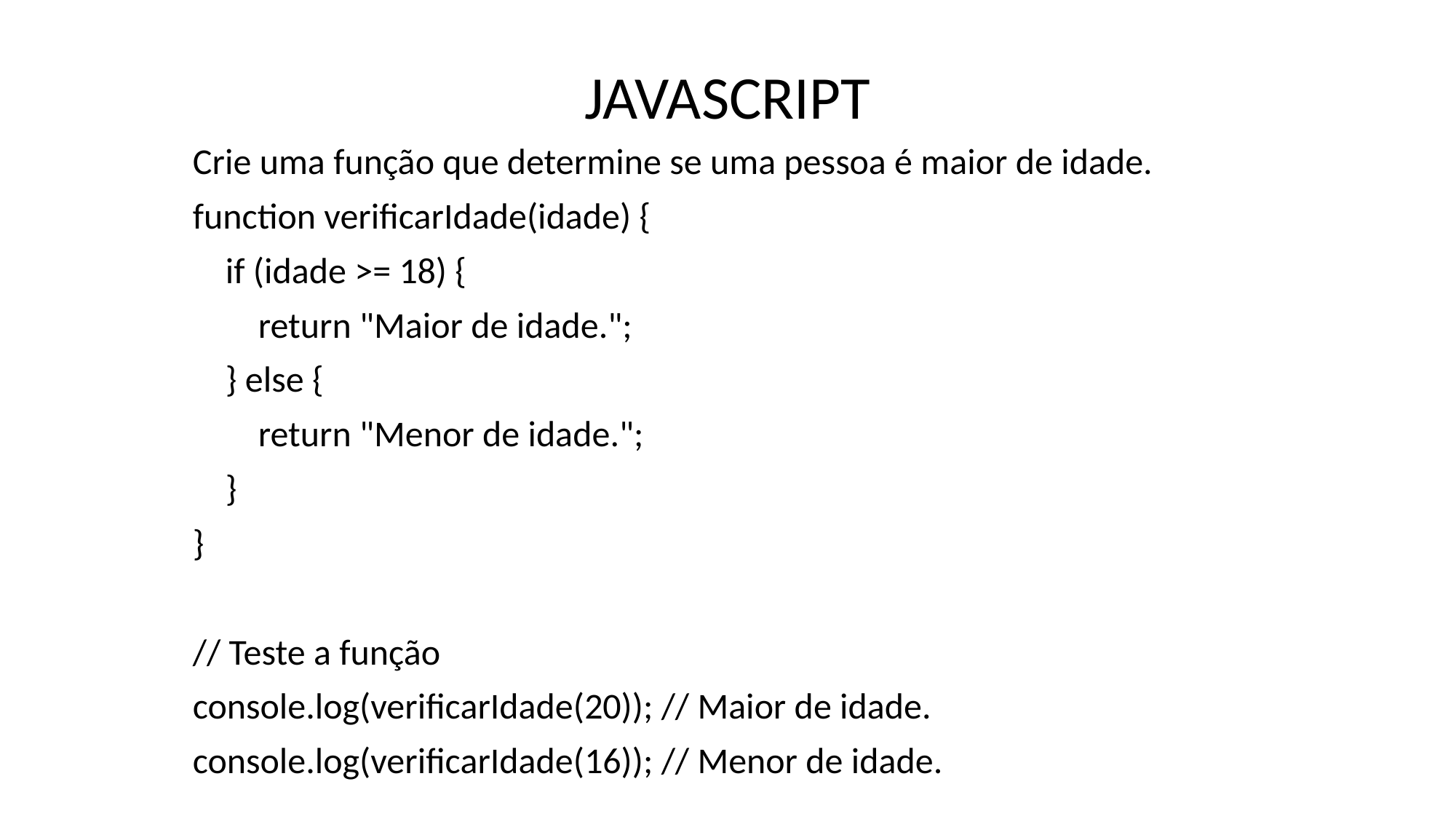

# JAVASCRIPT
Crie uma função que determine se uma pessoa é maior de idade.
function verificarIdade(idade) {
    if (idade >= 18) {
        return "Maior de idade.";
    } else {
        return "Menor de idade.";
    }
}

// Teste a função
console.log(verificarIdade(20)); // Maior de idade.
console.log(verificarIdade(16)); // Menor de idade.